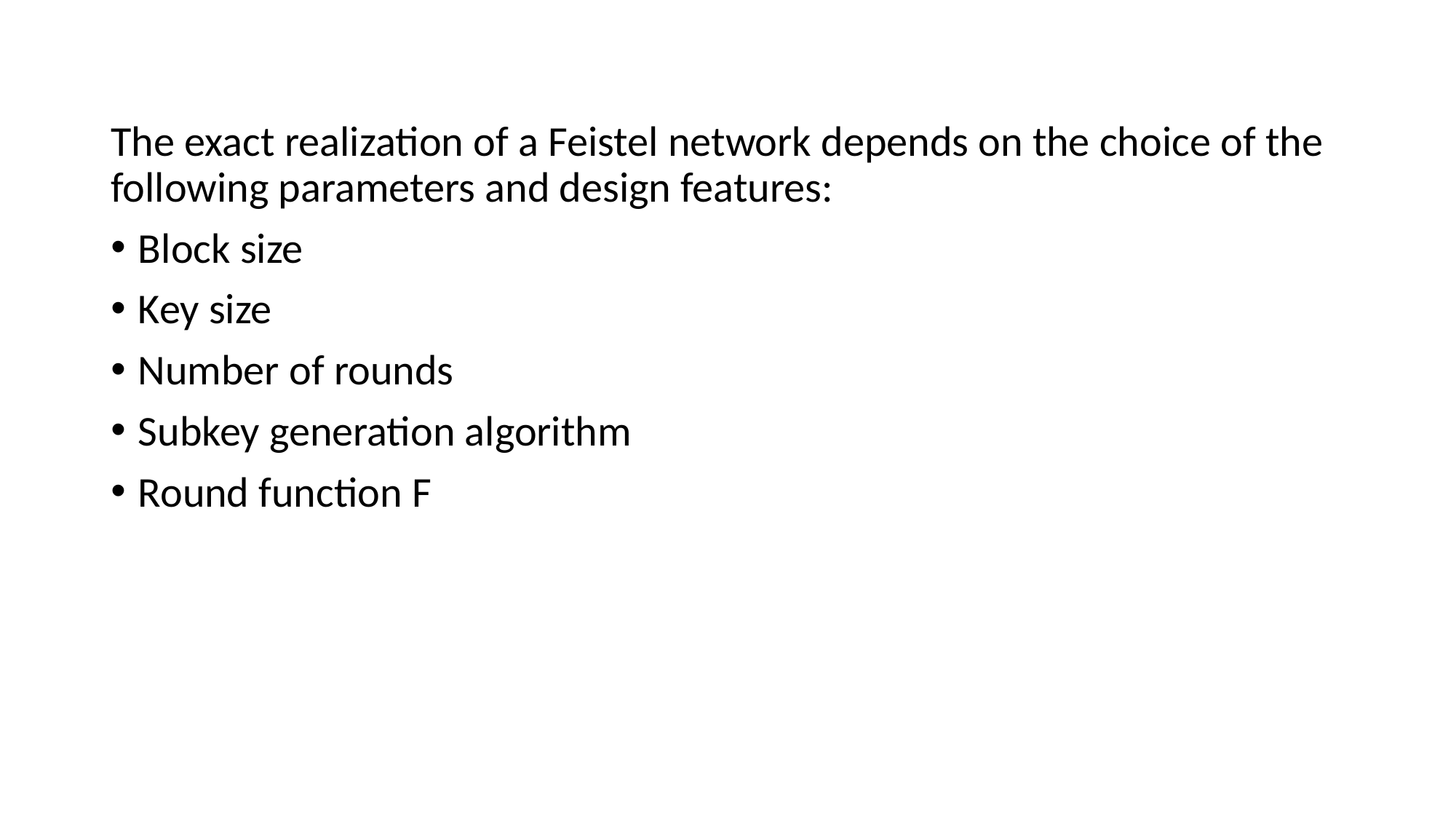

The exact realization of a Feistel network depends on the choice of the following parameters and design features:
Block size
Key size
Number of rounds
Subkey generation algorithm
Round function F